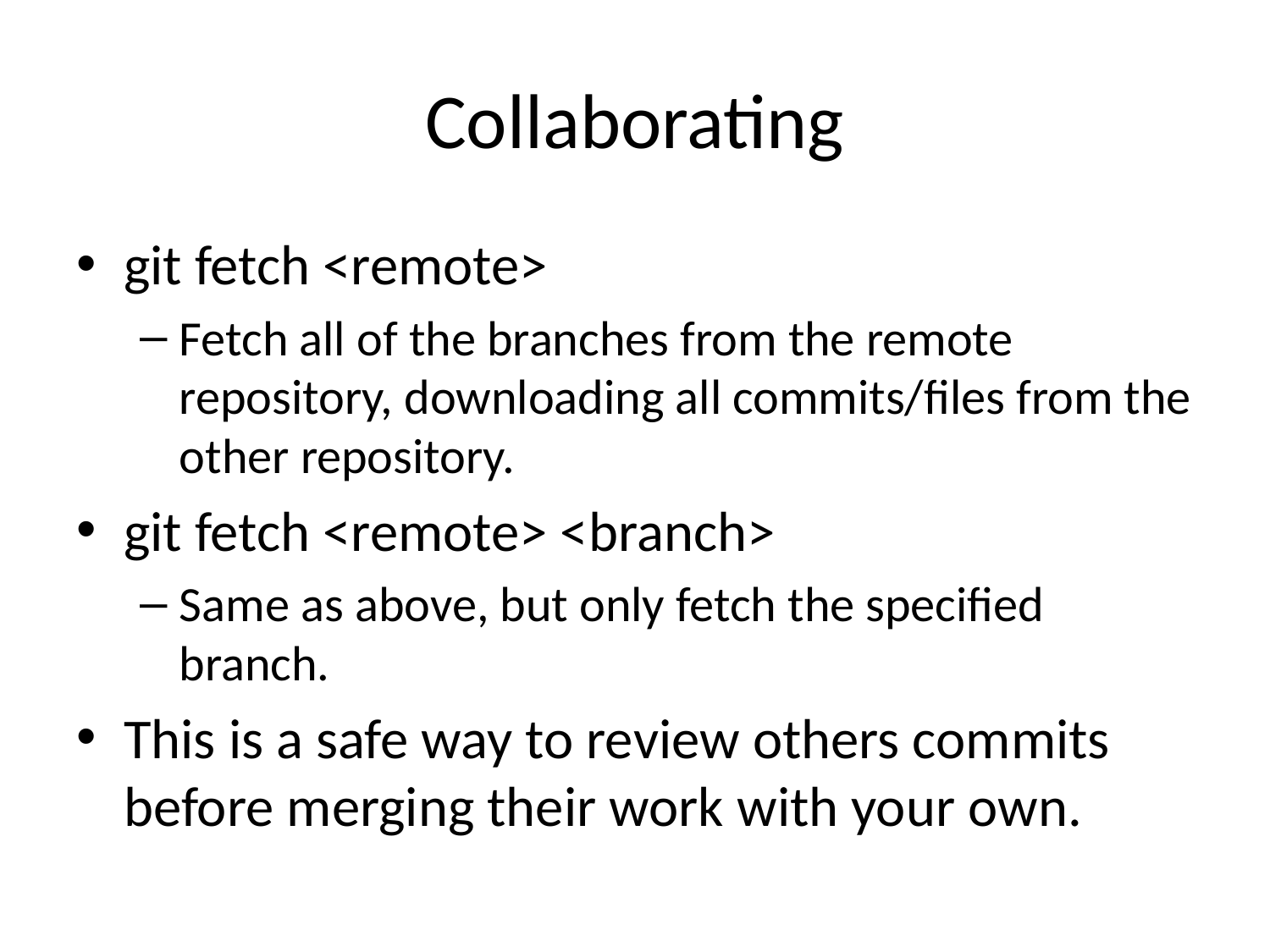

# Collaborating
git fetch <remote>
Fetch all of the branches from the remote repository, downloading all commits/files from the other repository.
git fetch <remote> <branch>
Same as above, but only fetch the specified branch.
This is a safe way to review others commits before merging their work with your own.